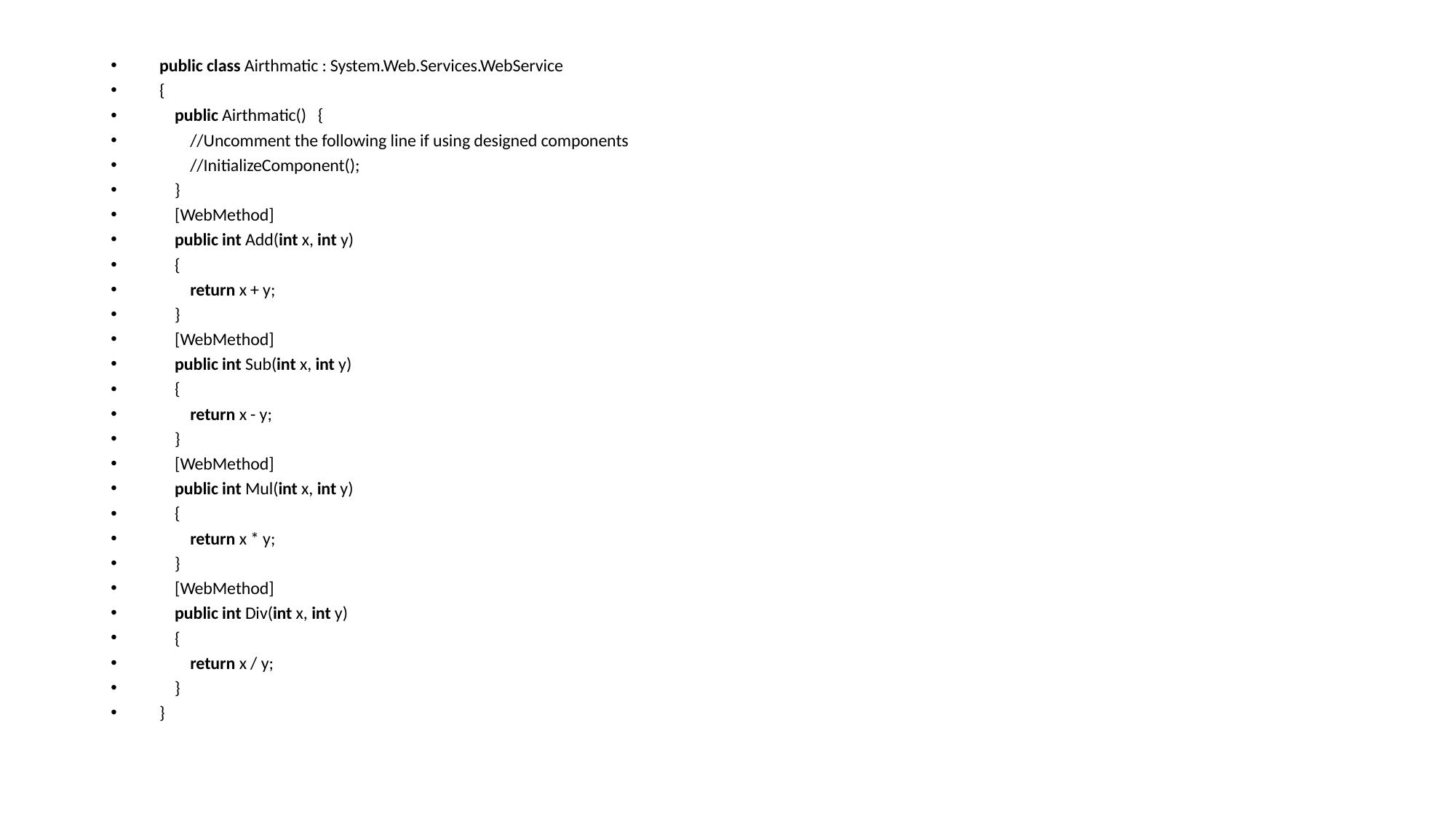

public class Airthmatic : System.Web.Services.WebService
 {
     public Airthmatic()   {
         //Uncomment the following line if using designed components
         //InitializeComponent();
     }
     [WebMethod]
     public int Add(int x, int y)
     {
         return x + y;
     }
     [WebMethod]
     public int Sub(int x, int y)
     {
         return x - y;
     }
     [WebMethod]
     public int Mul(int x, int y)
     {
         return x * y;
     }
     [WebMethod]
     public int Div(int x, int y)
     {
         return x / y;
     }
 }